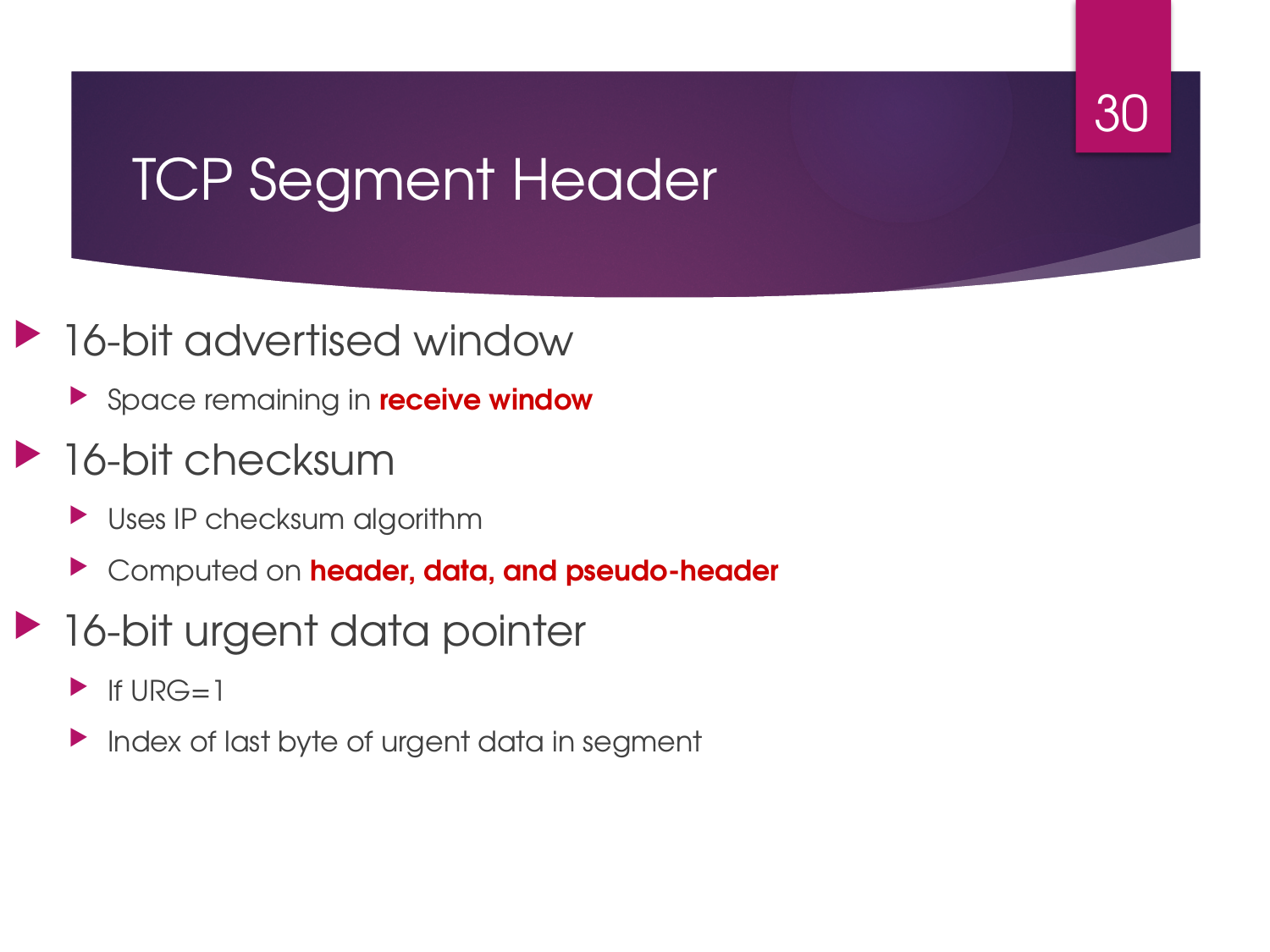

30
# TCP Segment Header
16-bit advertised window
Space remaining in receive window
16-bit checksum
Uses IP checksum algorithm
Computed on header, data, and pseudo-header
16-bit urgent data pointer
If URG=1
Index of last byte of urgent data in segment